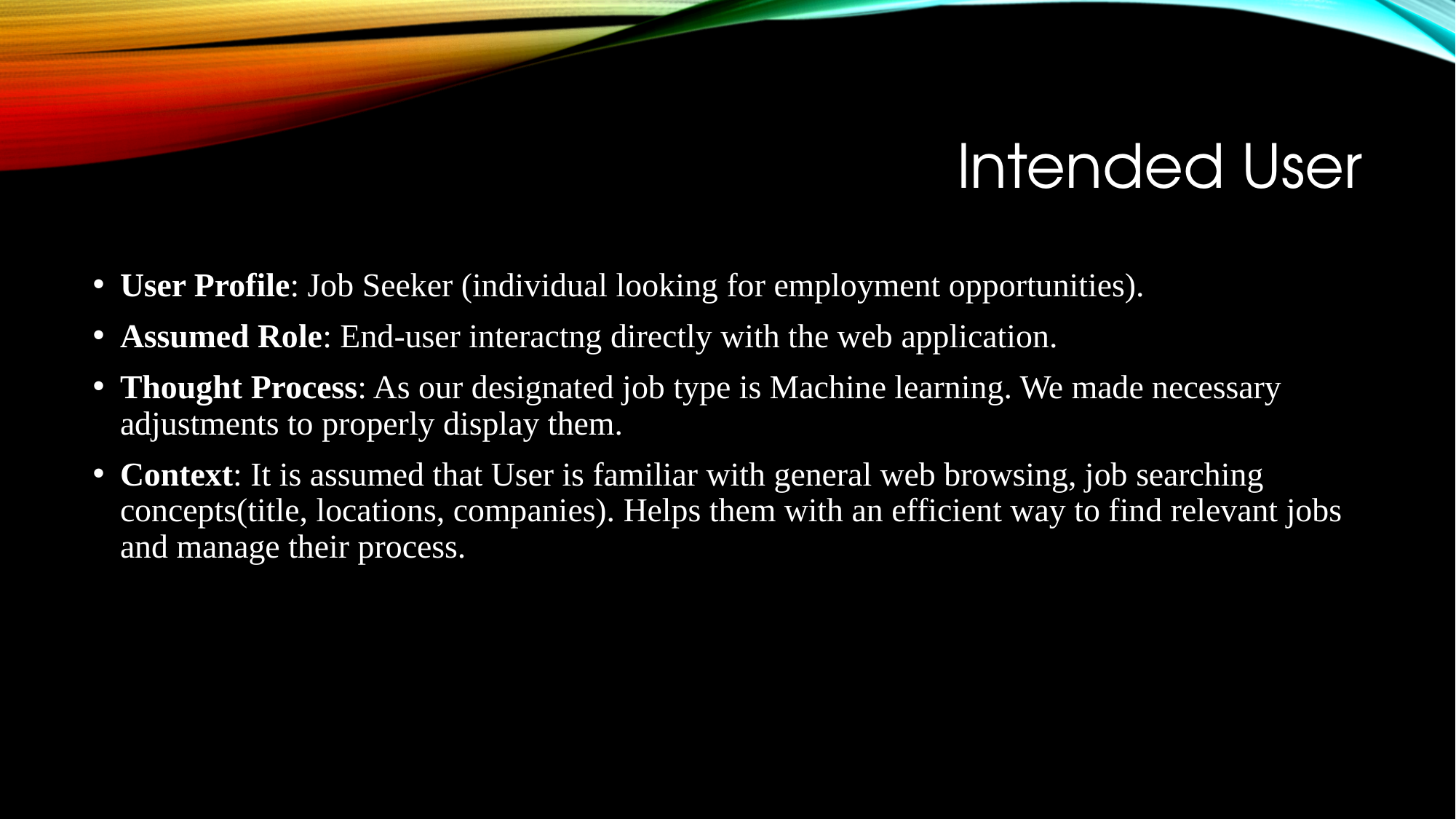

# Intended User
User Profile: Job Seeker (individual looking for employment opportunities).
Assumed Role: End-user interactng directly with the web application.
Thought Process: As our designated job type is Machine learning. We made necessary adjustments to properly display them.
Context: It is assumed that User is familiar with general web browsing, job searching concepts(title, locations, companies). Helps them with an efficient way to find relevant jobs and manage their process.